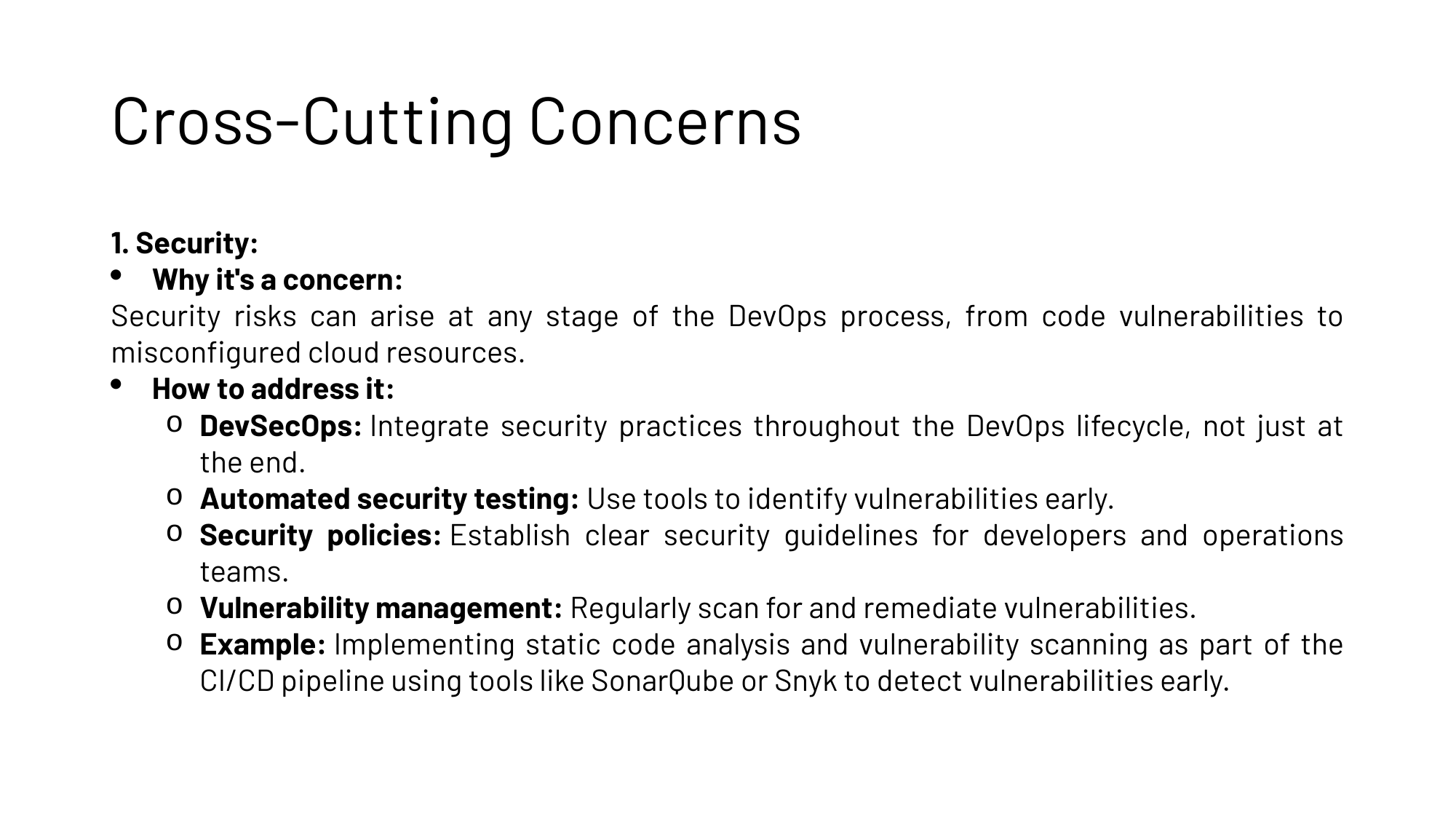

# Cross-Cutting Concerns
1. Security:
Why it's a concern:
Security risks can arise at any stage of the DevOps process, from code vulnerabilities to misconfigured cloud resources.
How to address it:
DevSecOps: Integrate security practices throughout the DevOps lifecycle, not just at the end.
Automated security testing: Use tools to identify vulnerabilities early.
Security policies: Establish clear security guidelines for developers and operations teams.
Vulnerability management: Regularly scan for and remediate vulnerabilities.
Example: Implementing static code analysis and vulnerability scanning as part of the CI/CD pipeline using tools like SonarQube or Snyk to detect vulnerabilities early.